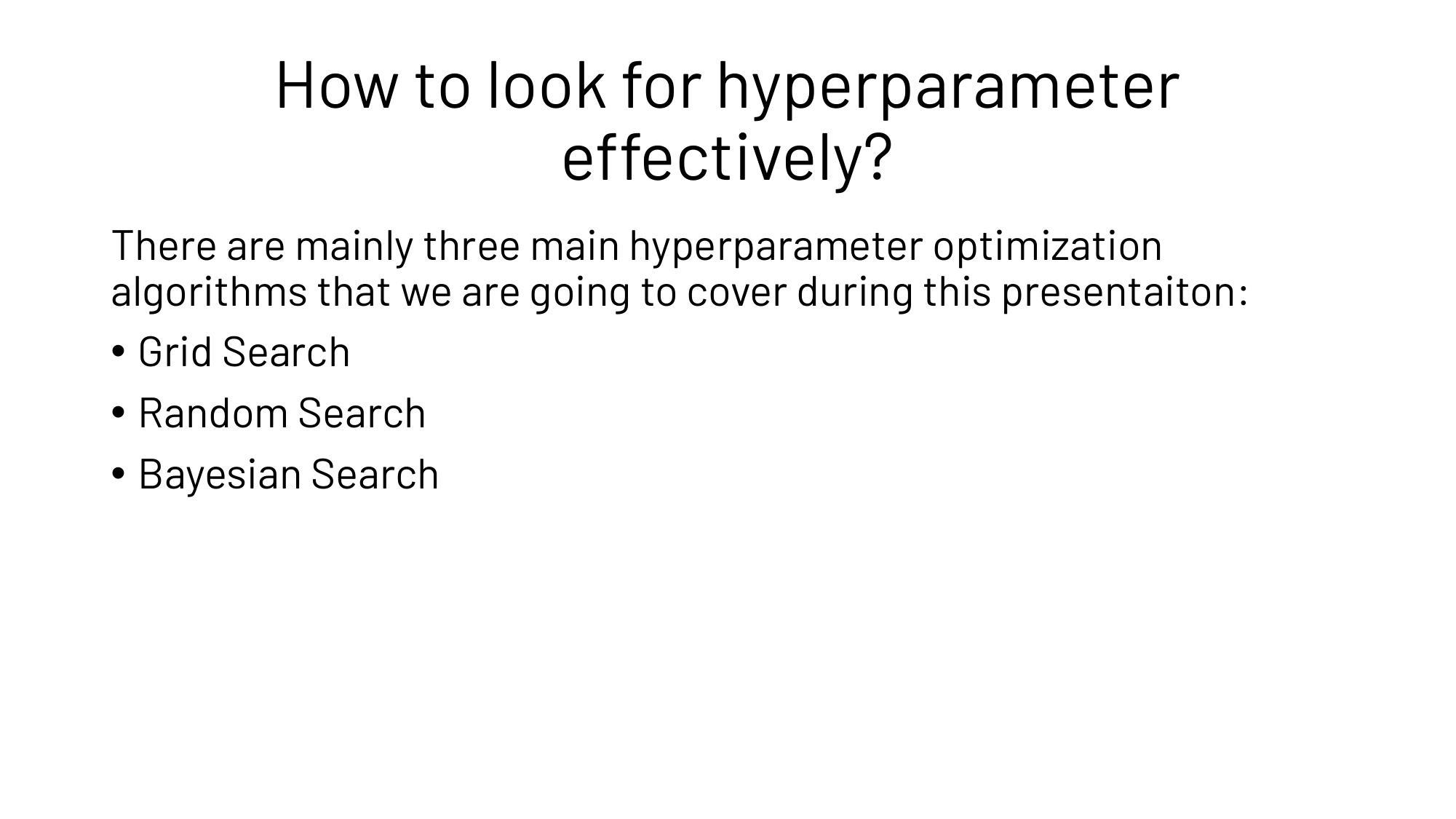

# How to look for hyperparameter effectively?
There are mainly three main hyperparameter optimization algorithms that we are going to cover during this presentaiton:
Grid Search
Random Search
Bayesian Search